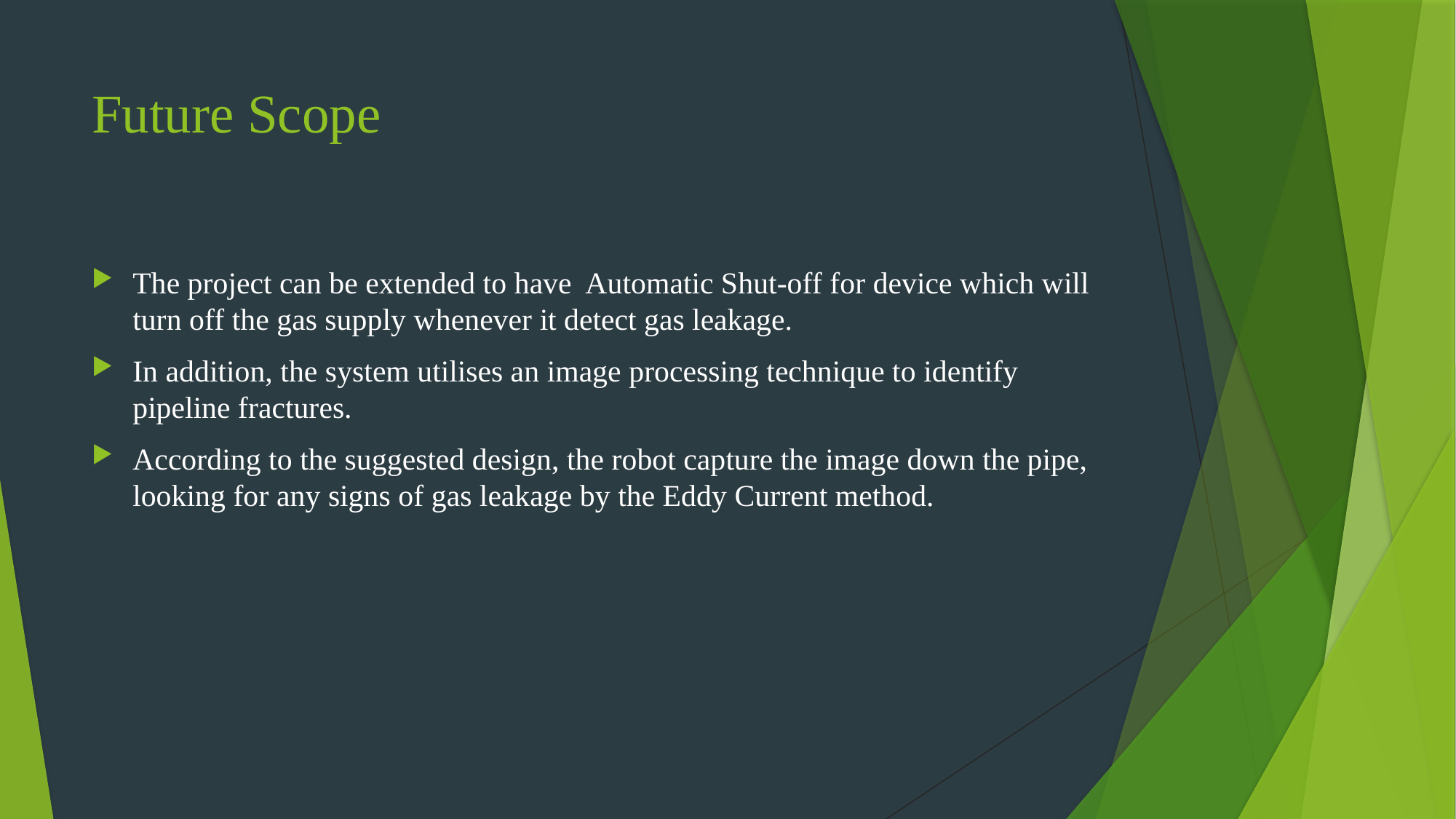

# Future Scope
The project can be extended to have  Automatic Shut-off for device which will turn off the gas supply whenever it detect gas leakage.
In addition, the system utilises an image processing technique to identify pipeline fractures.
According to the suggested design, the robot capture the image down the pipe, looking for any signs of gas leakage by the Eddy Current method.